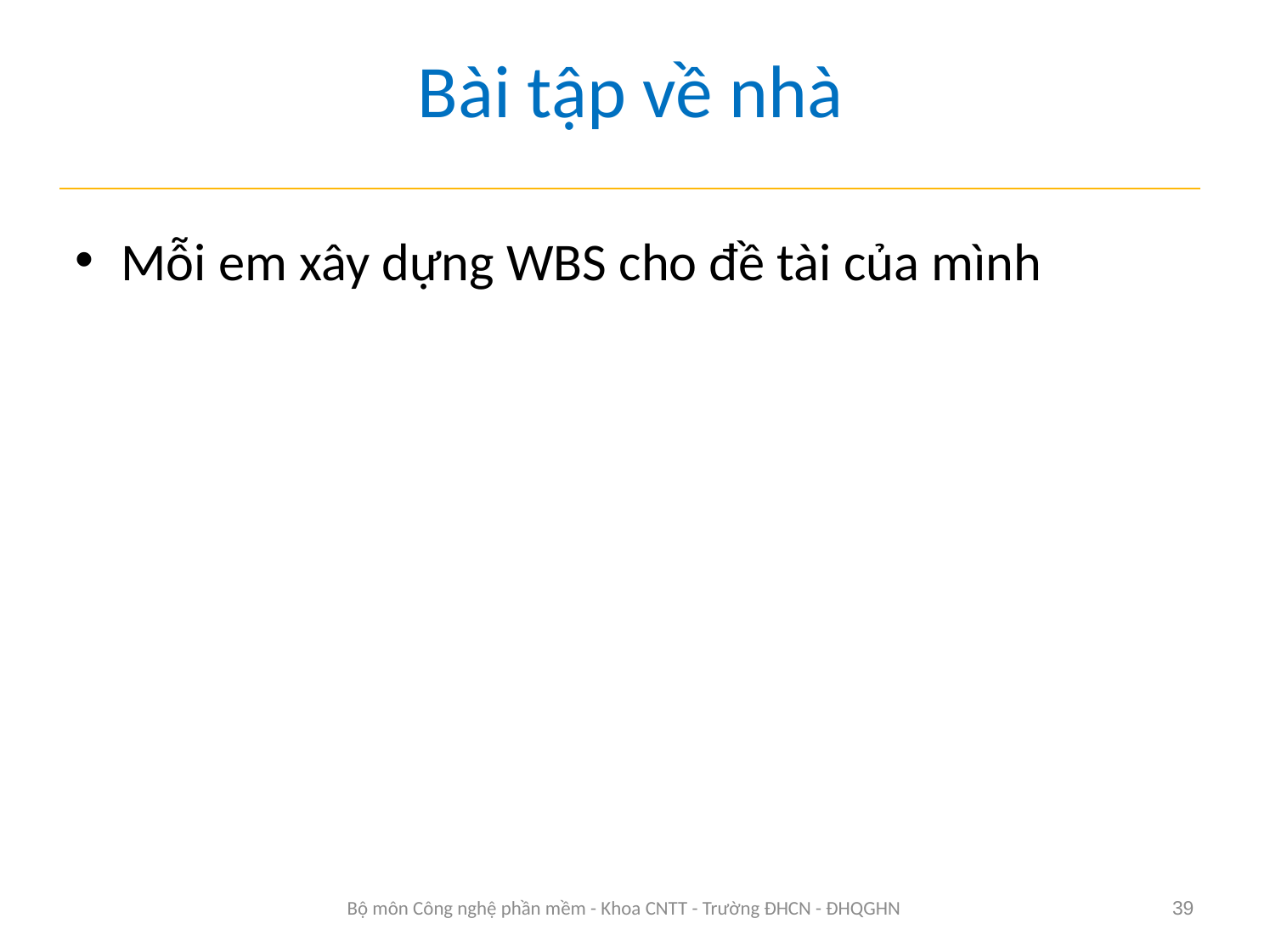

# Bài tập về nhà
Mỗi em xây dựng WBS cho đề tài của mình
Bộ môn Công nghệ phần mềm - Khoa CNTT - Trường ĐHCN - ĐHQGHN
39